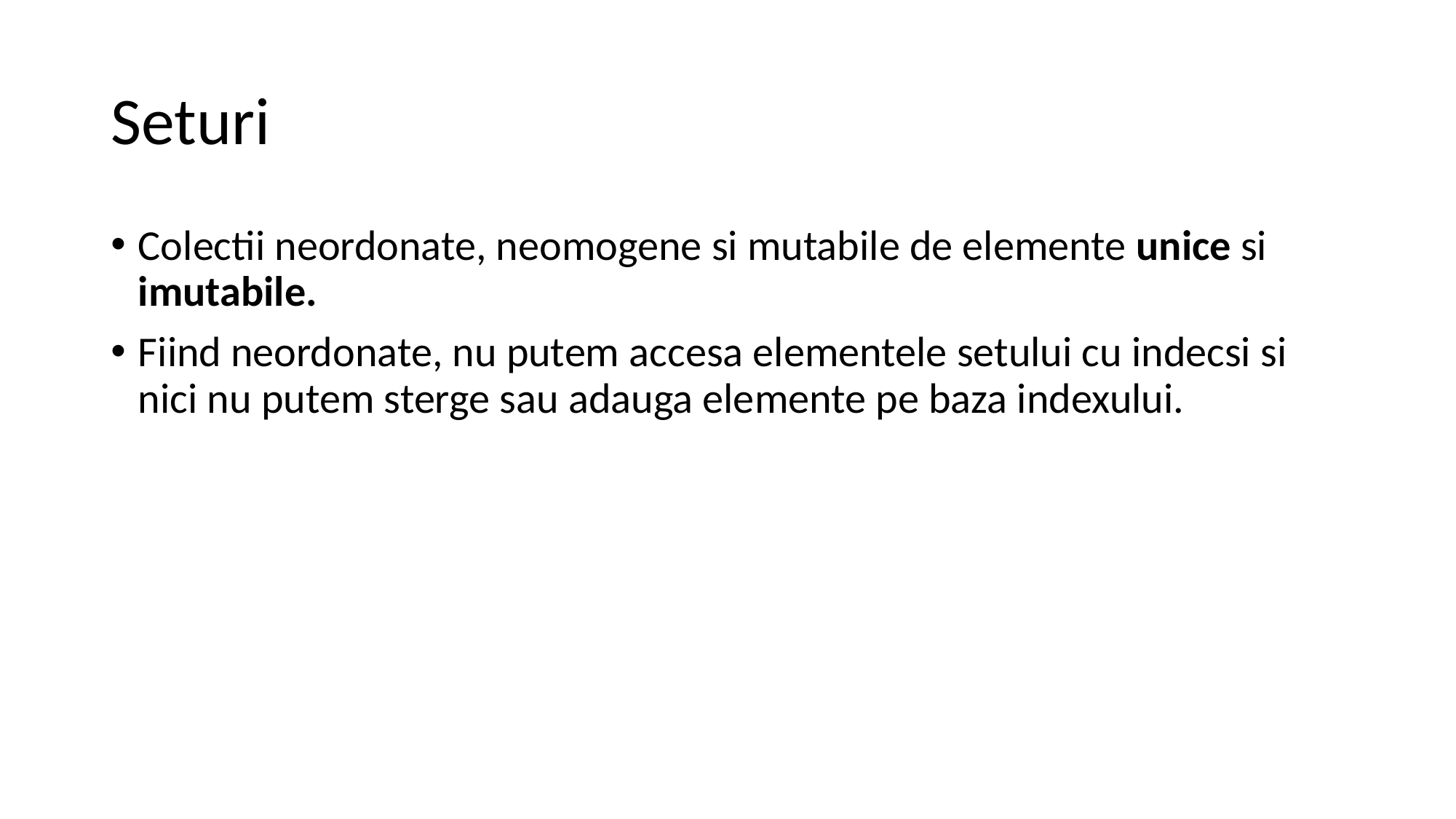

# Seturi
Colectii neordonate, neomogene si mutabile de elemente unice si imutabile.
Fiind neordonate, nu putem accesa elementele setului cu indecsi si nici nu putem sterge sau adauga elemente pe baza indexului.